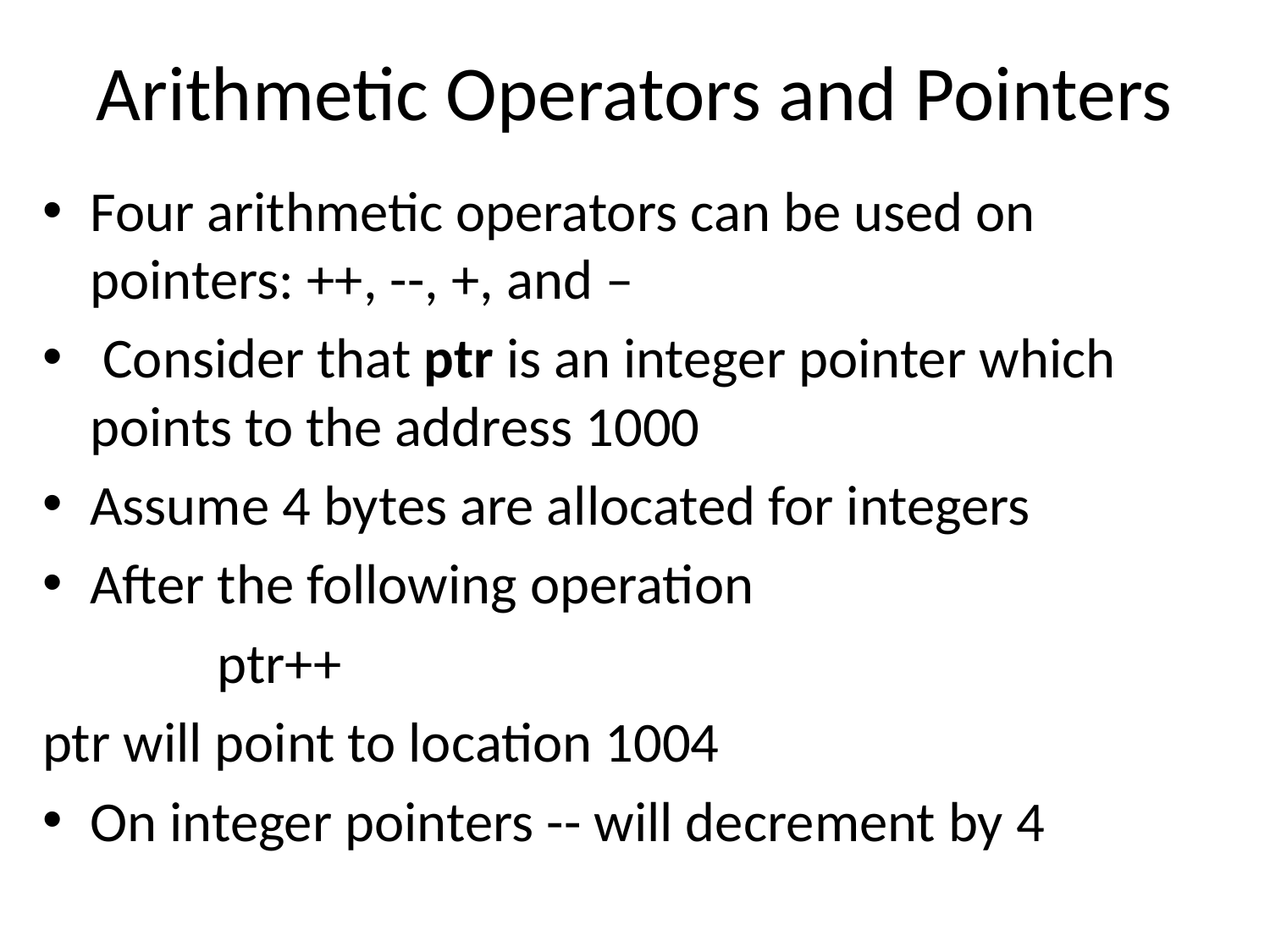

# Arithmetic Operators and Pointers
Four arithmetic operators can be used on pointers: ++, --, +, and –
 Consider that ptr is an integer pointer which points to the address 1000
Assume 4 bytes are allocated for integers
After the following operation
		ptr++
ptr will point to location 1004
On integer pointers -- will decrement by 4